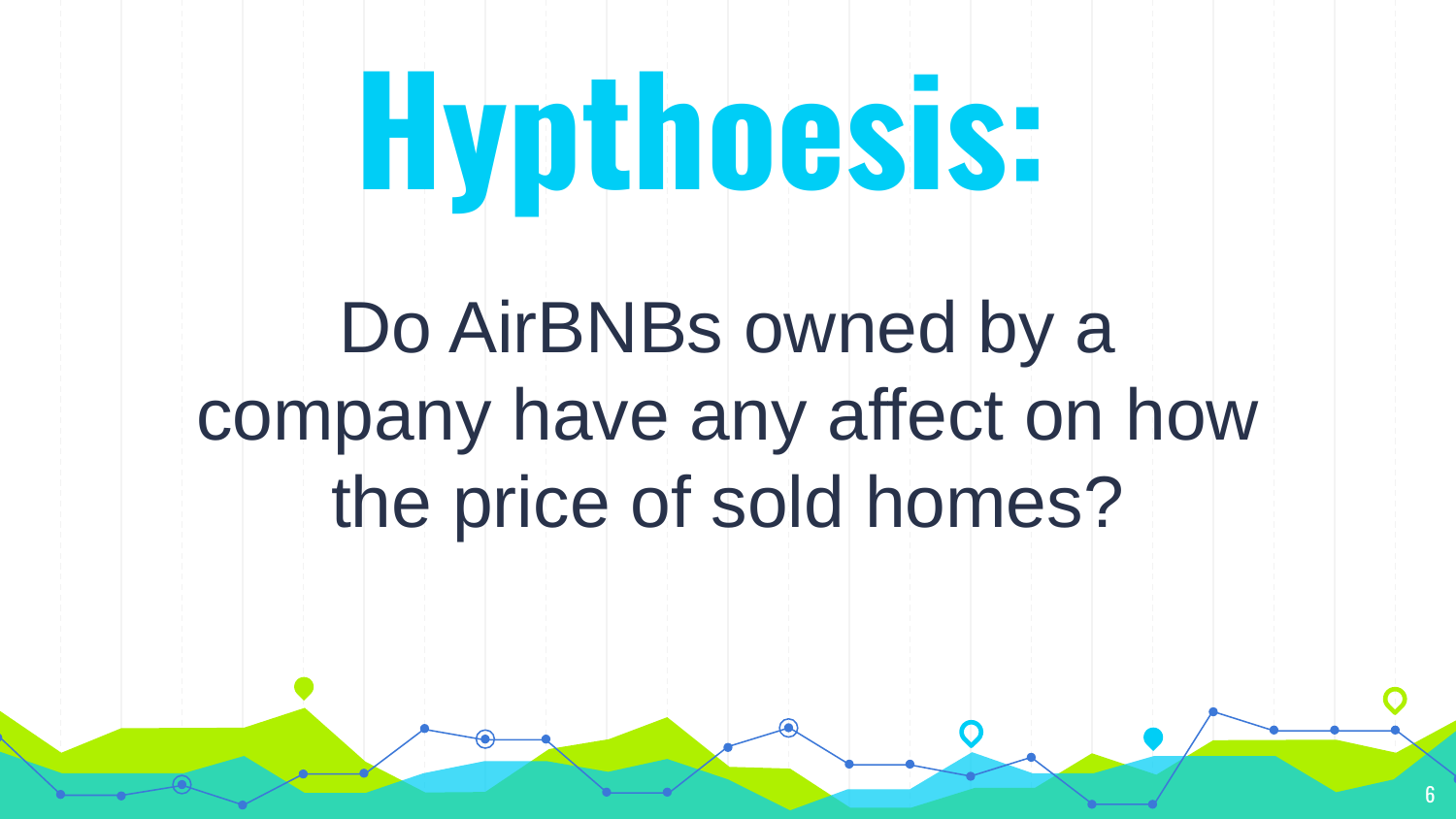

Hypthoesis:
Do AirBNBs owned by a company have any affect on how the price of sold homes?

6